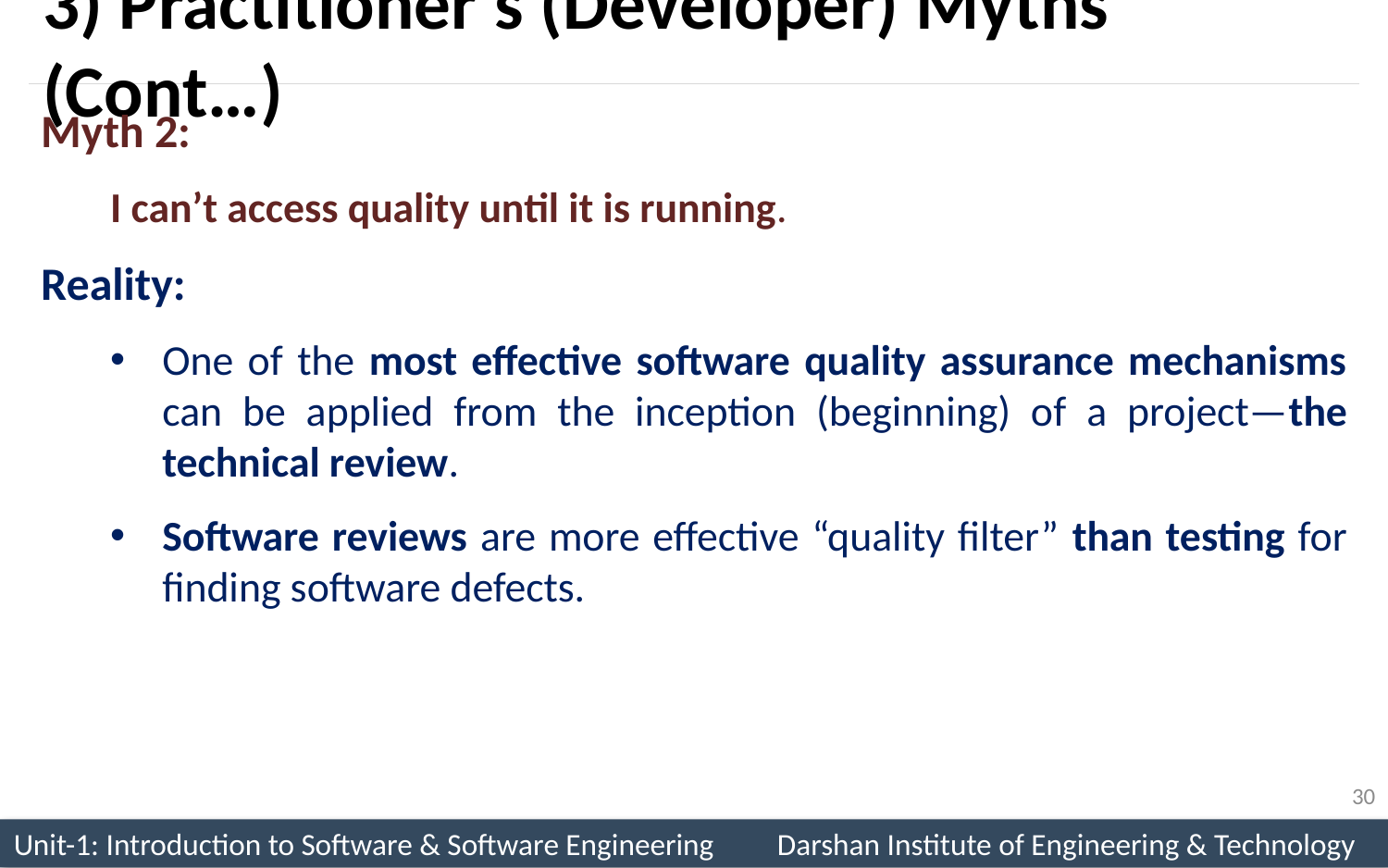

# 3) Practitioner's (Developer) Myths (Cont…)
Myth 2:
I can’t access quality until it is running.
Reality:
One of the most effective software quality assurance mechanisms can be applied from the inception (beginning) of a project—the technical review.
Software reviews are more effective “quality filter” than testing for finding software defects.
30